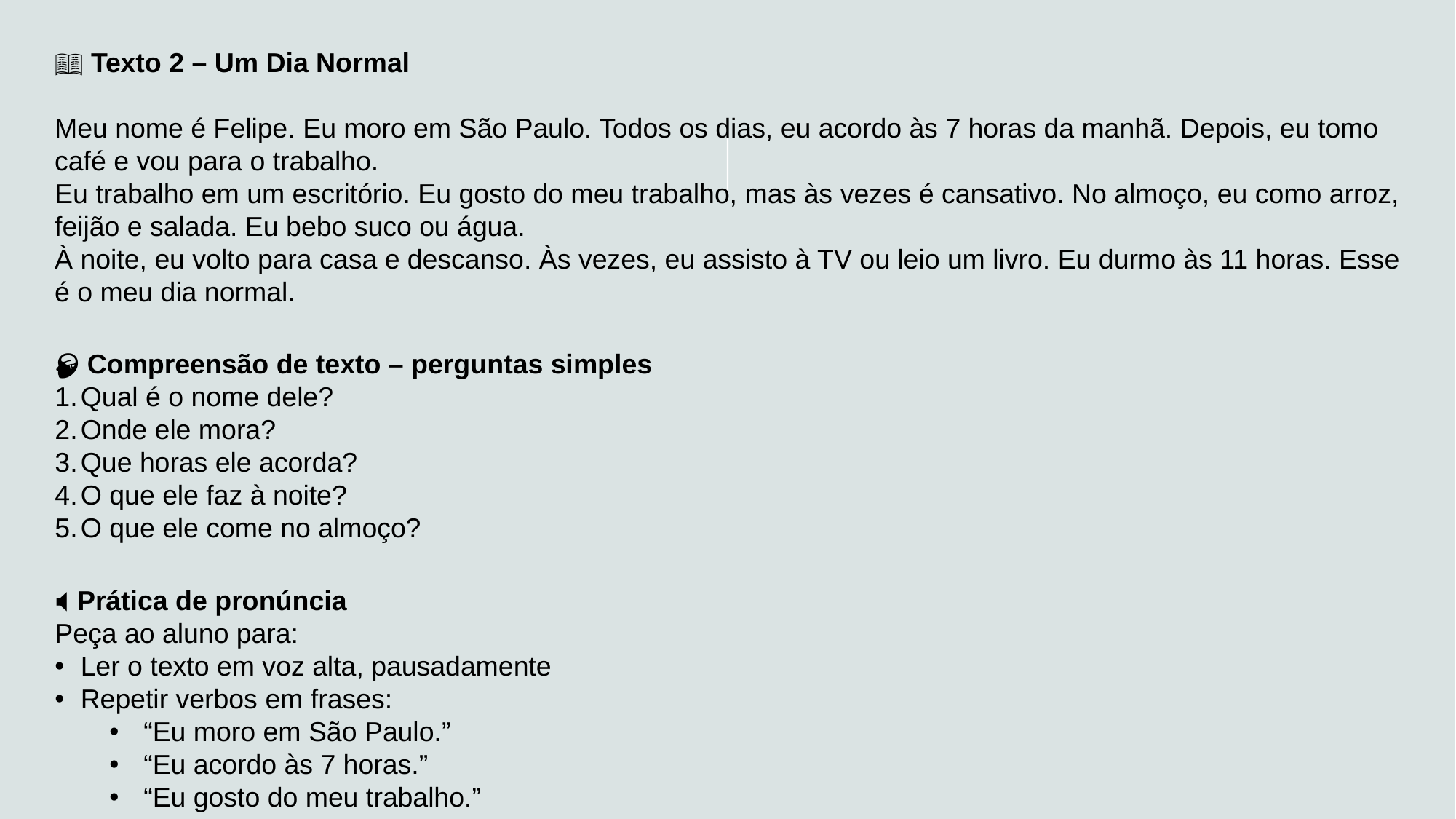

📖 Texto 2 – Um Dia Normal

Meu nome é Felipe. Eu moro em São Paulo. Todos os dias, eu acordo às 7 horas da manhã. Depois, eu tomo café e vou para o trabalho.
Eu trabalho em um escritório. Eu gosto do meu trabalho, mas às vezes é cansativo. No almoço, eu como arroz, feijão e salada. Eu bebo suco ou água.
À noite, eu volto para casa e descanso. Às vezes, eu assisto à TV ou leio um livro. Eu durmo às 11 horas. Esse é o meu dia normal.

🧠 Compreensão de texto – perguntas simples
Qual é o nome dele?
Onde ele mora?
Que horas ele acorda?
O que ele faz à noite?
O que ele come no almoço?

🔈 Prática de pronúncia
Peça ao aluno para:
Ler o texto em voz alta, pausadamente
Repetir verbos em frases:
“Eu moro em São Paulo.”
“Eu acordo às 7 horas.”
“Eu gosto do meu trabalho.”